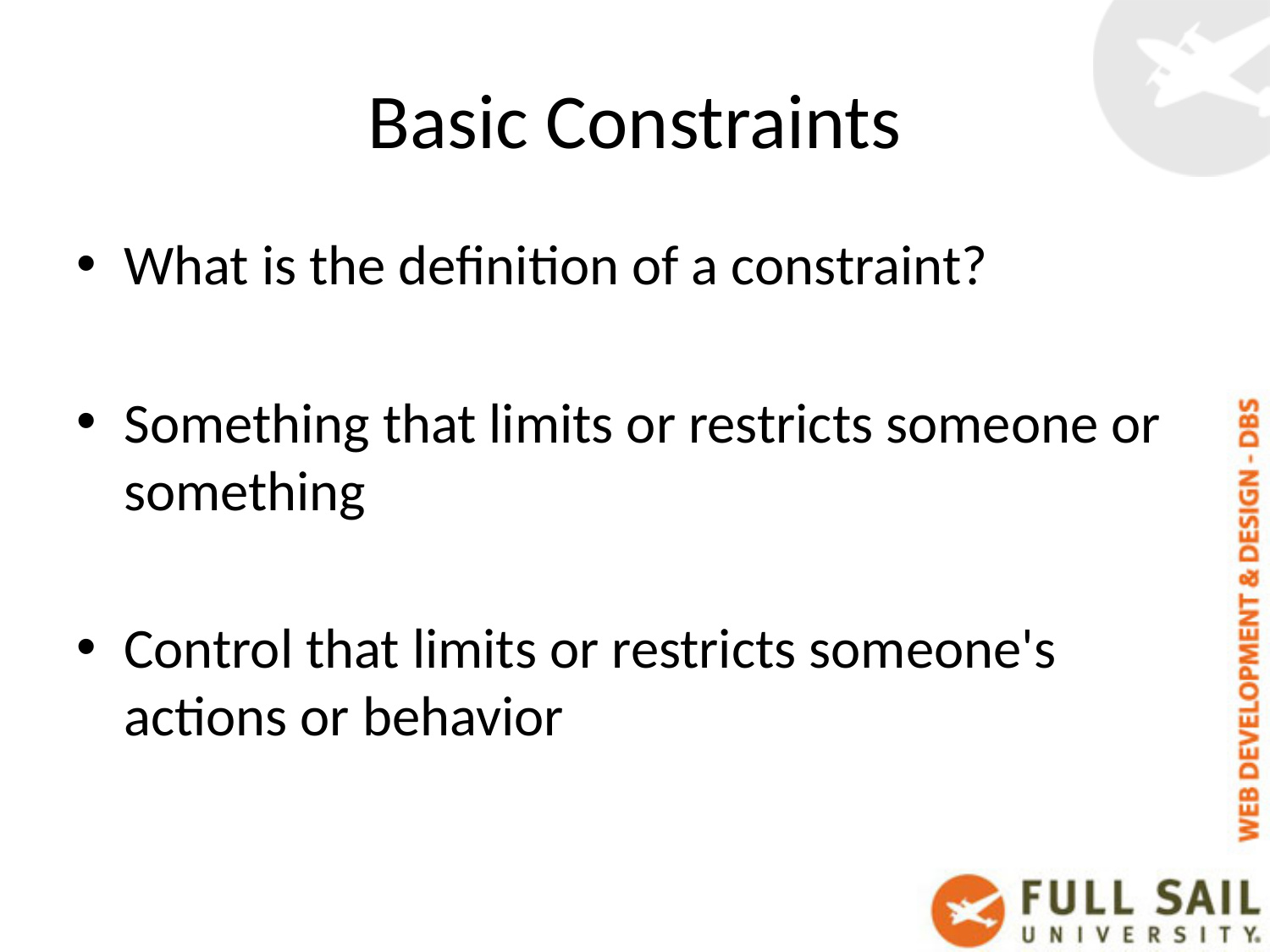

# Basic Constraints
What is the definition of a constraint?

Something that limits or restricts someone or something

Control that limits or restricts someone's actions or behavior